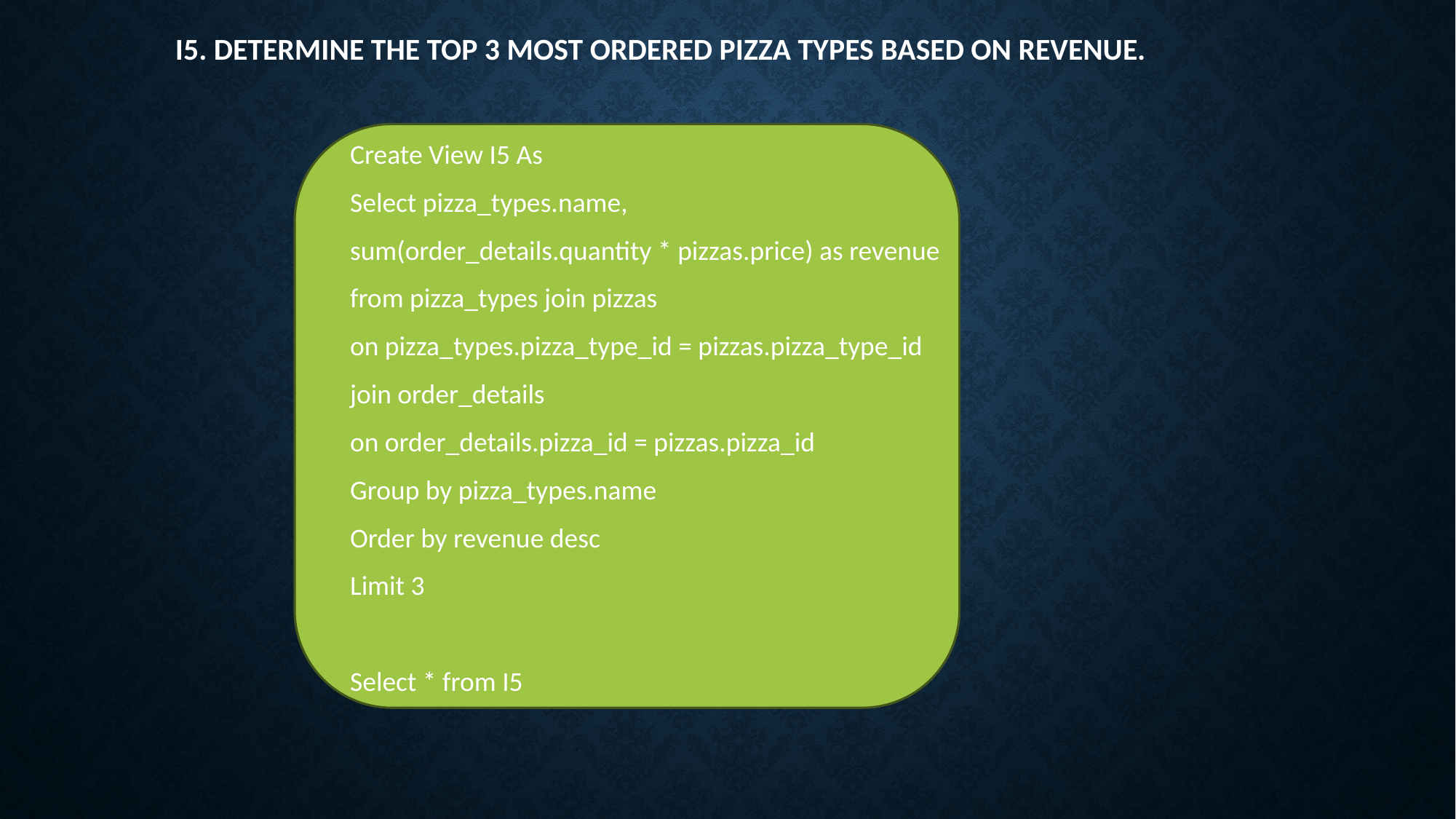

# I5. Determine the top 3 most ordered pizza types based on revenue.

Create View I5 As
Select pizza_types.name,
sum(order_details.quantity * pizzas.price) as revenue
from pizza_types join pizzas
on pizza_types.pizza_type_id = pizzas.pizza_type_id
join order_details
on order_details.pizza_id = pizzas.pizza_id
Group by pizza_types.name
Order by revenue desc
Limit 3

Select * from I5